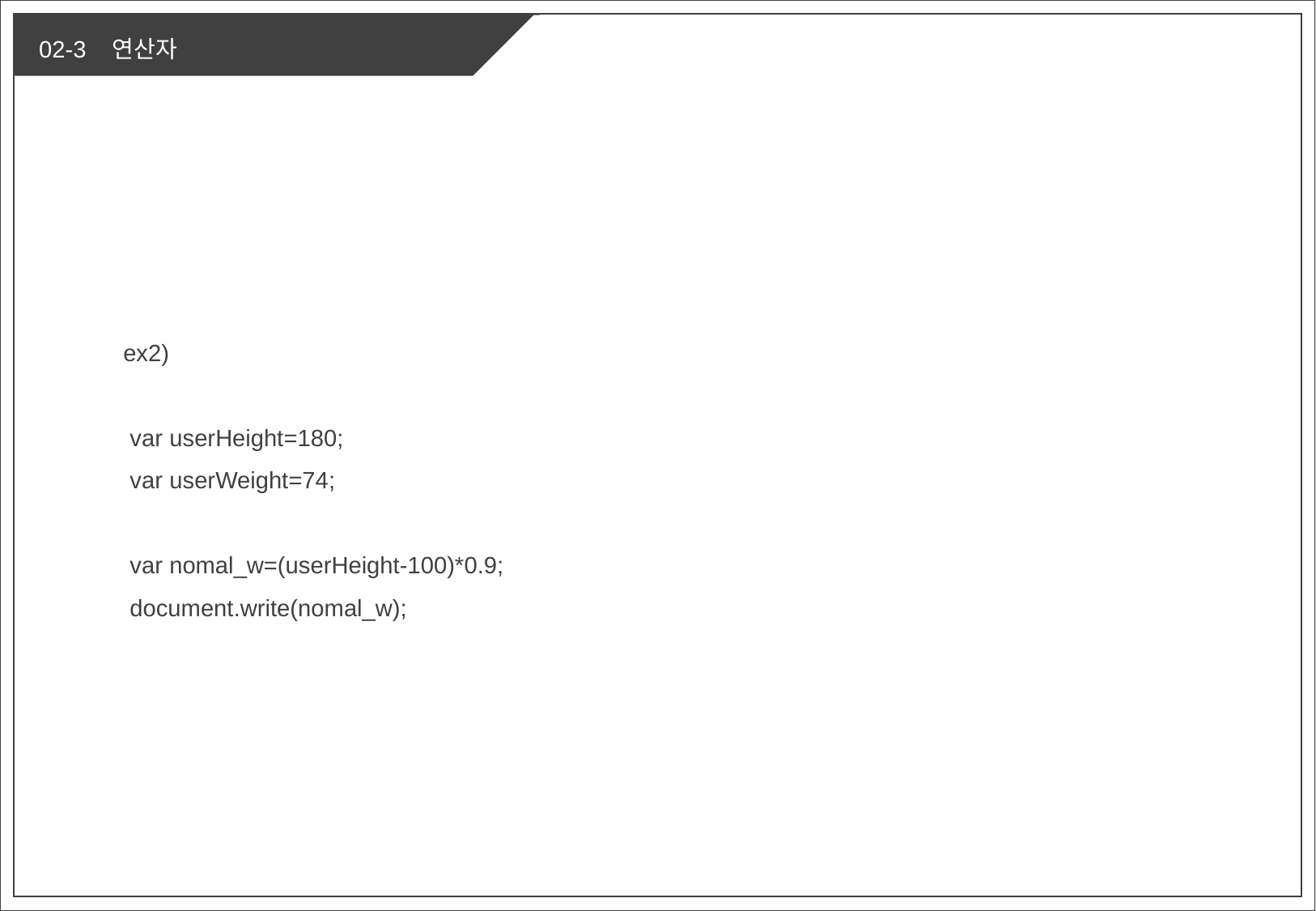

ex2)

 var userHeight=180;
 var userWeight=74;

 var nomal_w=(userHeight-100)*0.9;
 document.write(nomal_w);